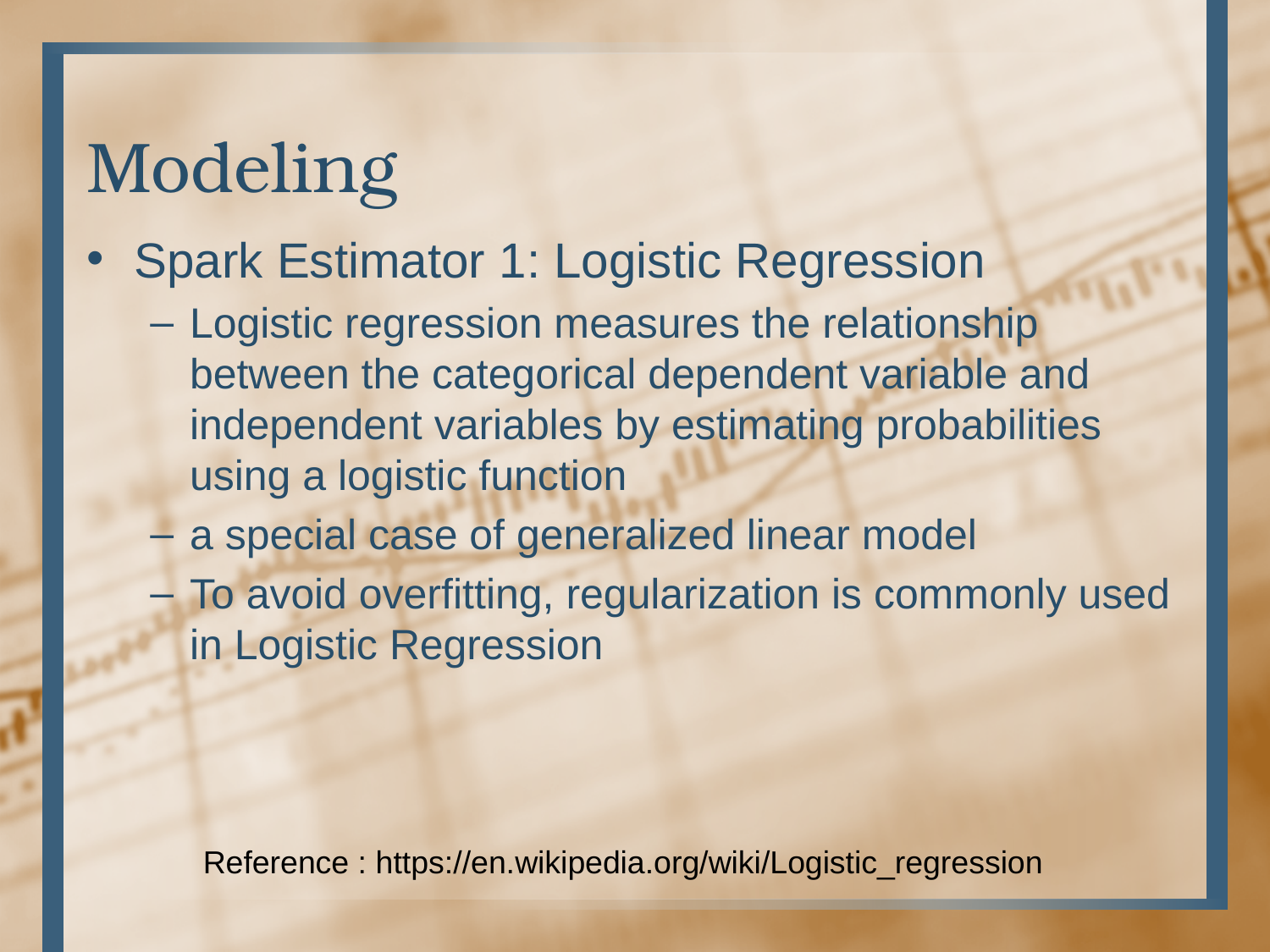

# Modeling
Spark Estimator 1: Logistic Regression
Logistic regression measures the relationship between the categorical dependent variable and independent variables by estimating probabilities using a logistic function
a special case of generalized linear model
To avoid overfitting, regularization is commonly used in Logistic Regression

Reference : https://en.wikipedia.org/wiki/Logistic_regression